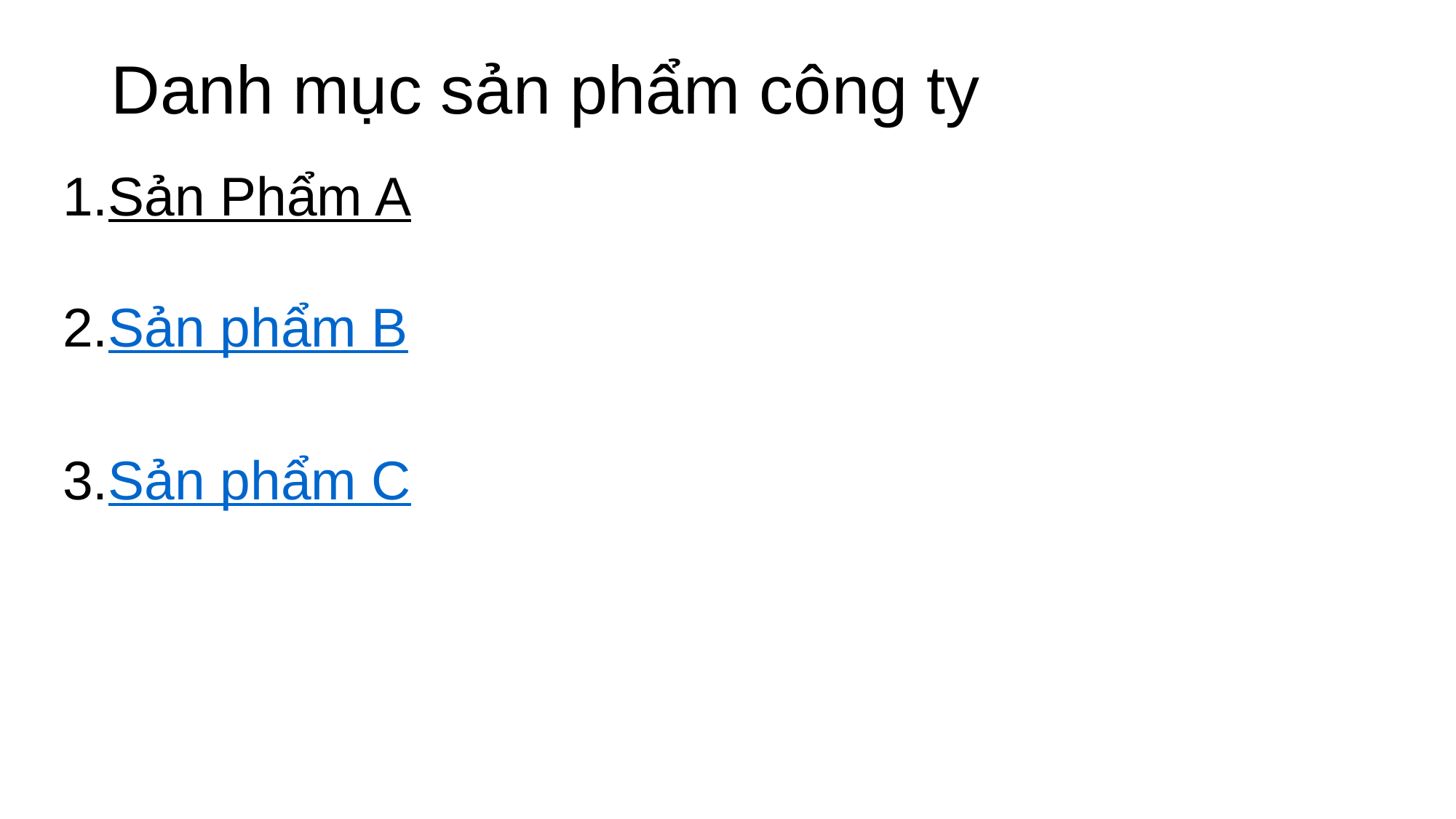

# Danh mục sản phẩm công ty
1.Sản Phẩm A
2.Sản phẩm B

3.Sản phẩm C